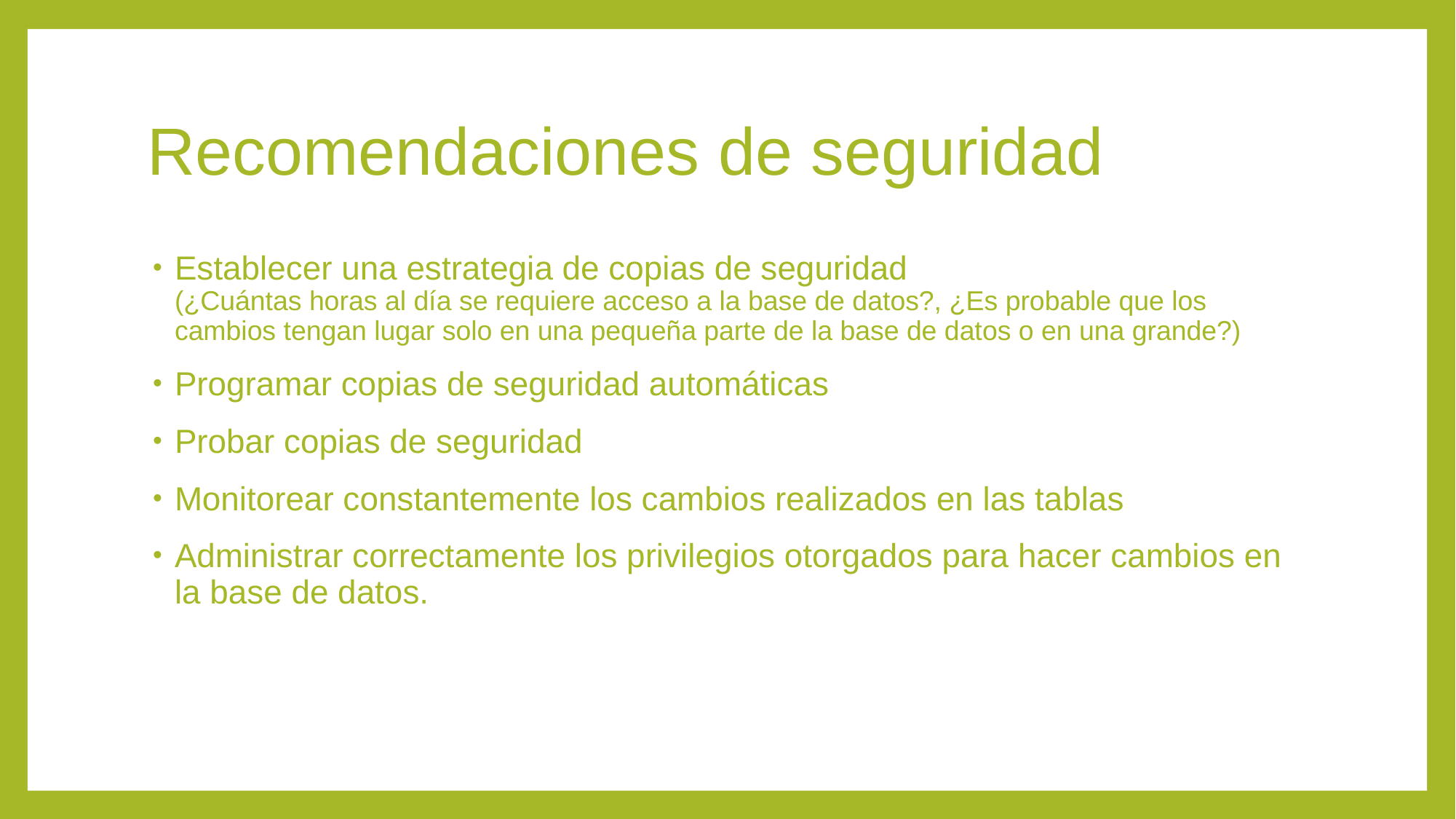

# Recomendaciones de seguridad
Establecer una estrategia de copias de seguridad
(¿Cuántas horas al día se requiere acceso a la base de datos?, ¿Es probable que los cambios tengan lugar solo en una pequeña parte de la base de datos o en una grande?)
Programar copias de seguridad automáticas
Probar copias de seguridad
Monitorear constantemente los cambios realizados en las tablas
Administrar correctamente los privilegios otorgados para hacer cambios en la base de datos.